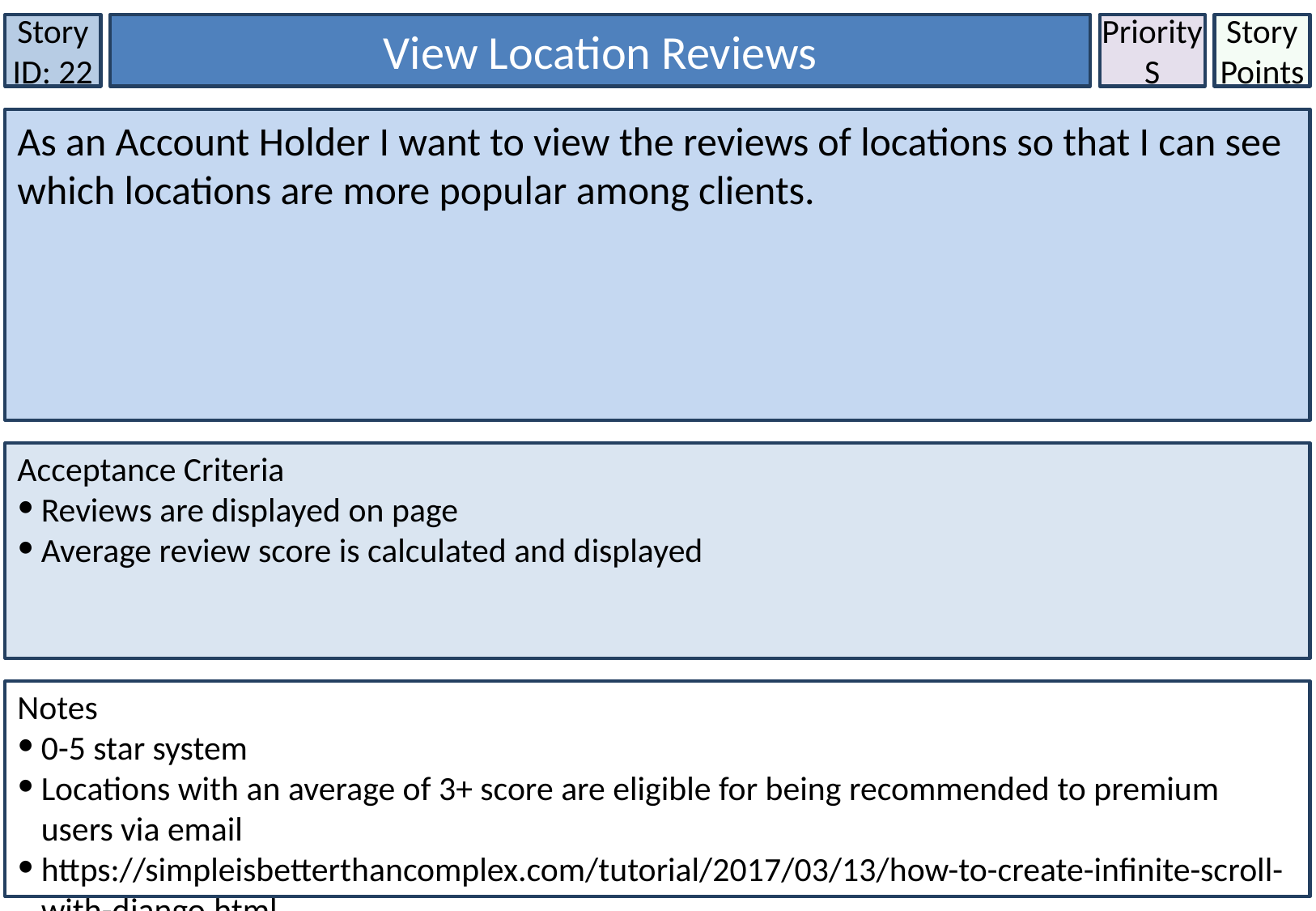

Story ID: 22
View Location Reviews
Priority
S
Story Points
As an Account Holder I want to view the reviews of locations so that I can see which locations are more popular among clients.
Acceptance Criteria
Reviews are displayed on page
Average review score is calculated and displayed
Notes
0-5 star system
Locations with an average of 3+ score are eligible for being recommended to premium users via email
https://simpleisbetterthancomplex.com/tutorial/2017/03/13/how-to-create-infinite-scroll-with-django.html